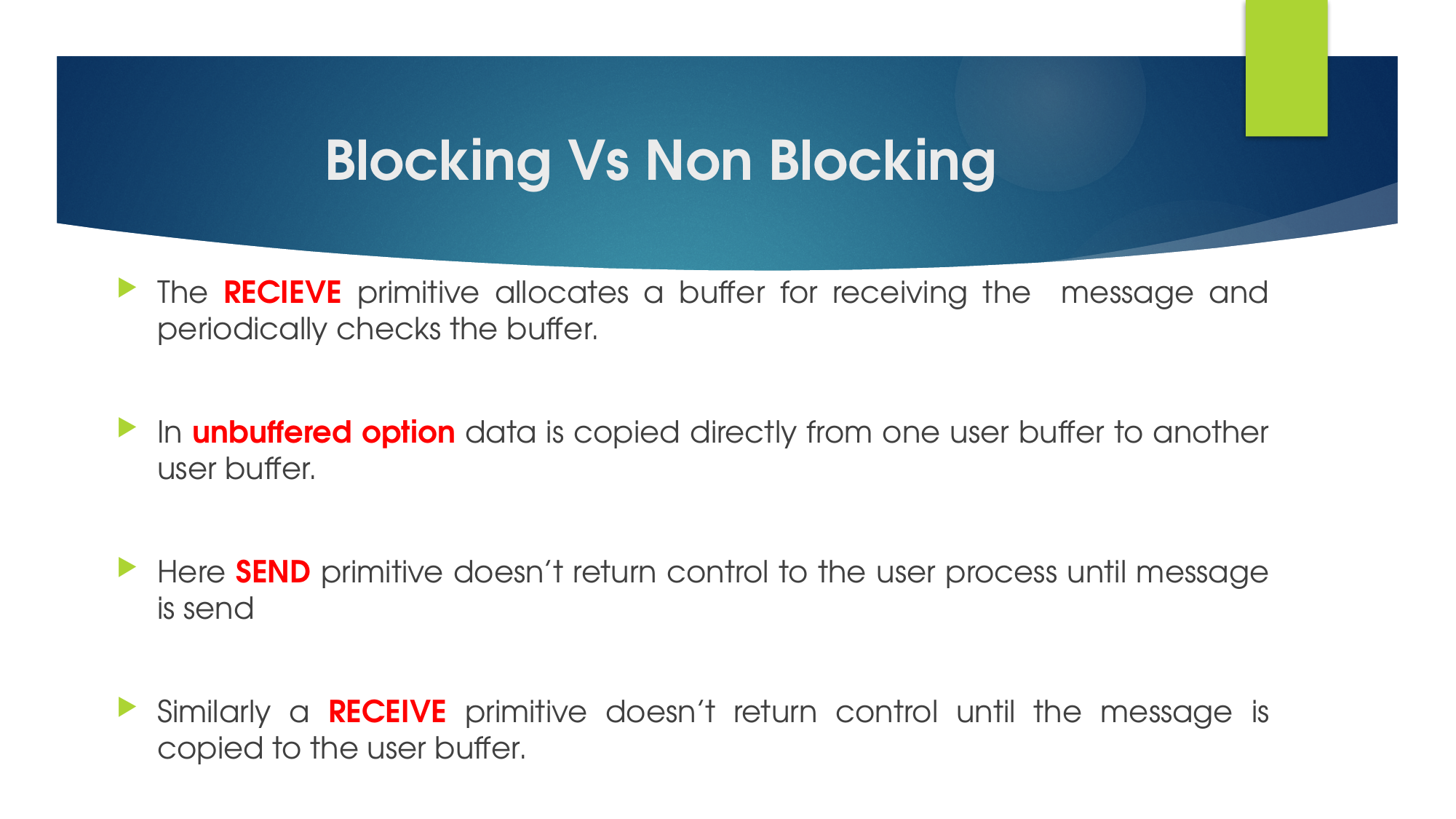

# Blocking Vs Non Blocking
The RECIEVE primitive allocates a buffer for receiving the  message and periodically checks the buffer.

In unbuffered option data is copied directly from one user buffer to another user buffer.

Here SEND primitive doesn’t return control to the user process until message is send

Similarly a RECEIVE primitive doesn’t return control until the message is copied to the user buffer.